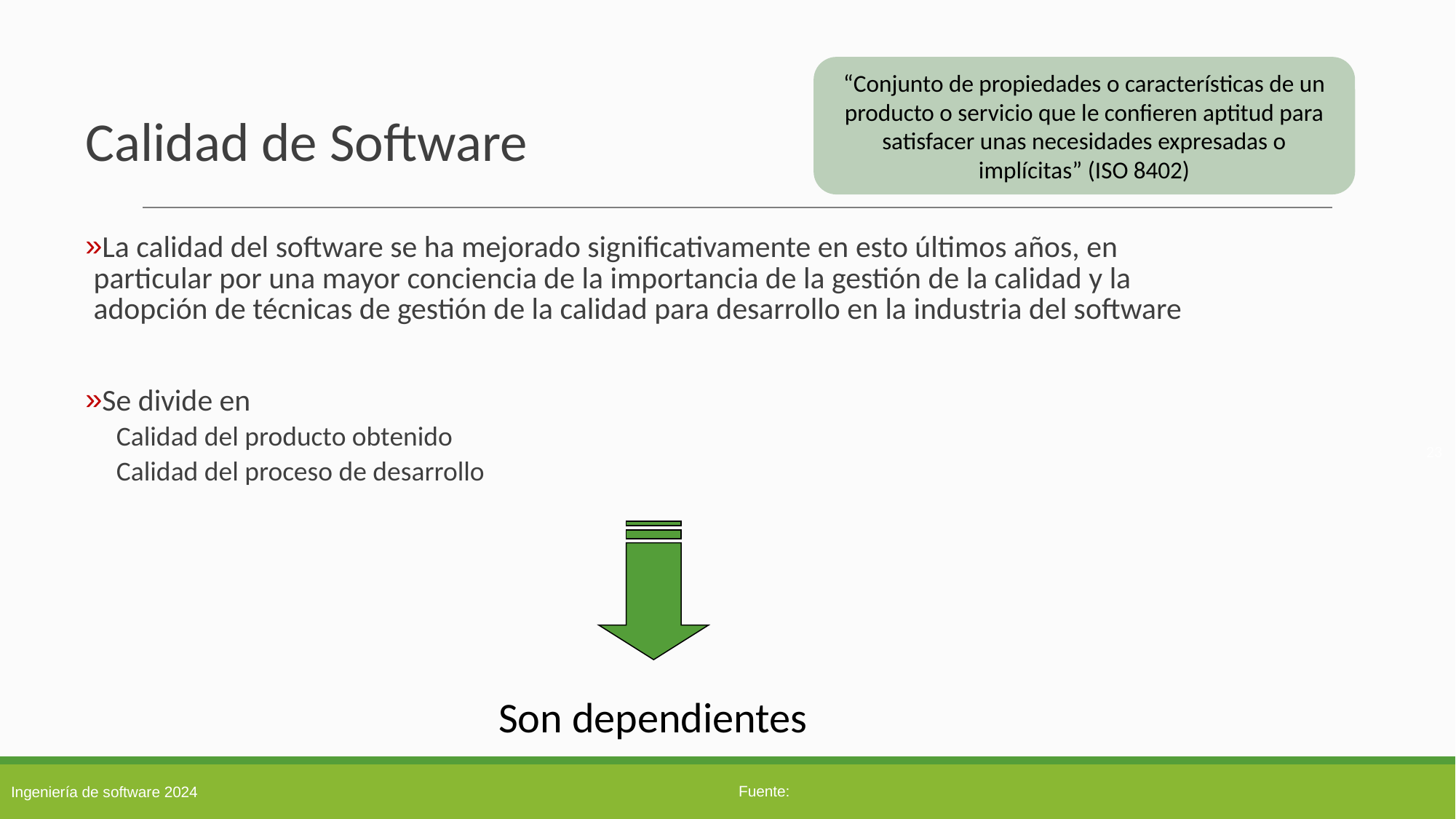

“Conjunto de propiedades o características de un producto o servicio que le confieren aptitud para satisfacer unas necesidades expresadas o implícitas” (ISO 8402)
# Calidad de Software
La calidad del software se ha mejorado significativamente en esto últimos años, en  particular por una mayor conciencia de la importancia de la gestión de la calidad y la adopción de técnicas de gestión de la calidad para desarrollo en la industria del software

Se divide en
Calidad del producto obtenido
Calidad del proceso de desarrollo

23

Son dependientes